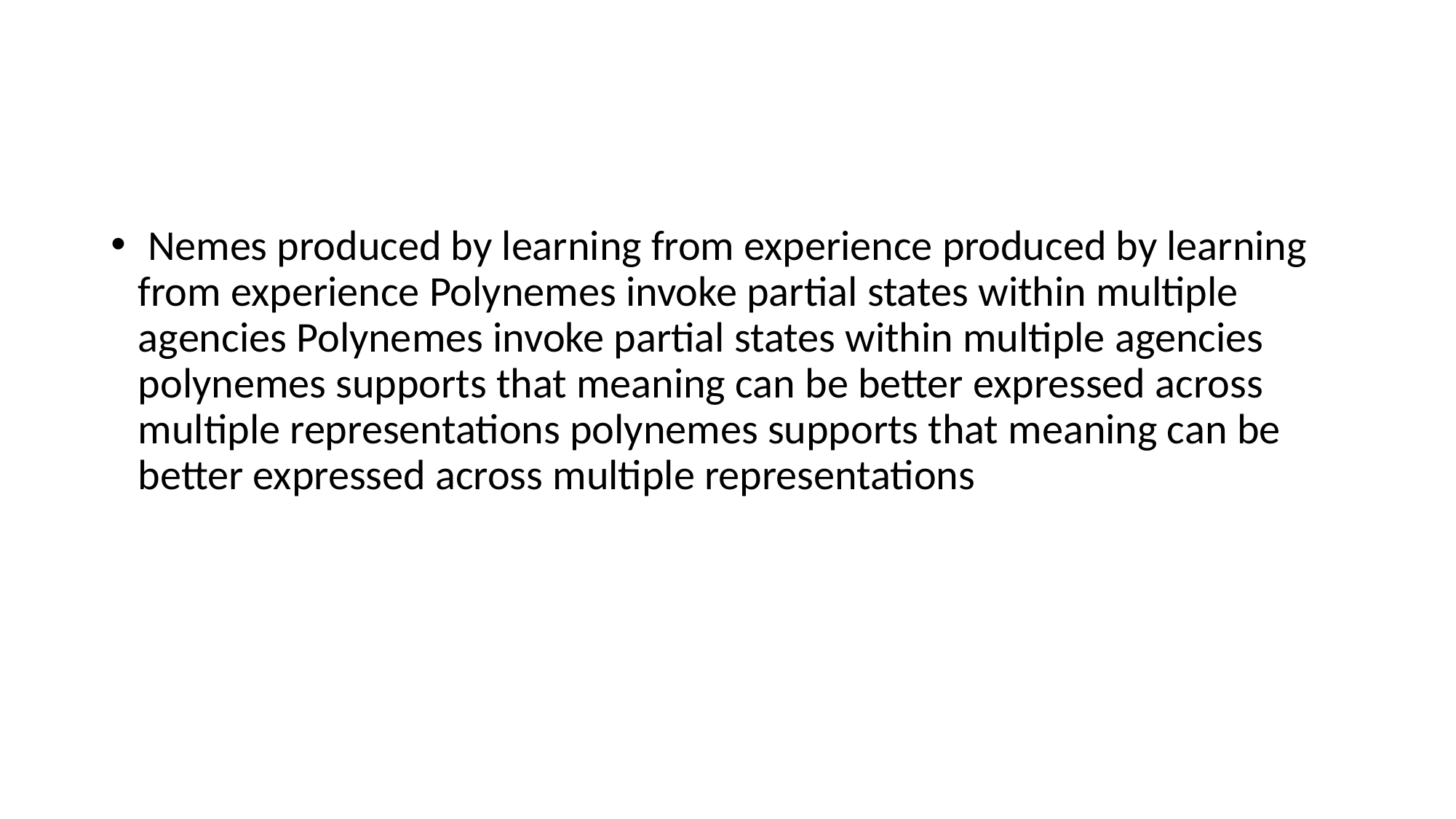

#
 Nemes produced by learning from experience produced by learning from experience Polynemes invoke partial states within multiple agencies Polynemes invoke partial states within multiple agencies polynemes supports that meaning can be better expressed across multiple representations polynemes supports that meaning can be better expressed across multiple representations